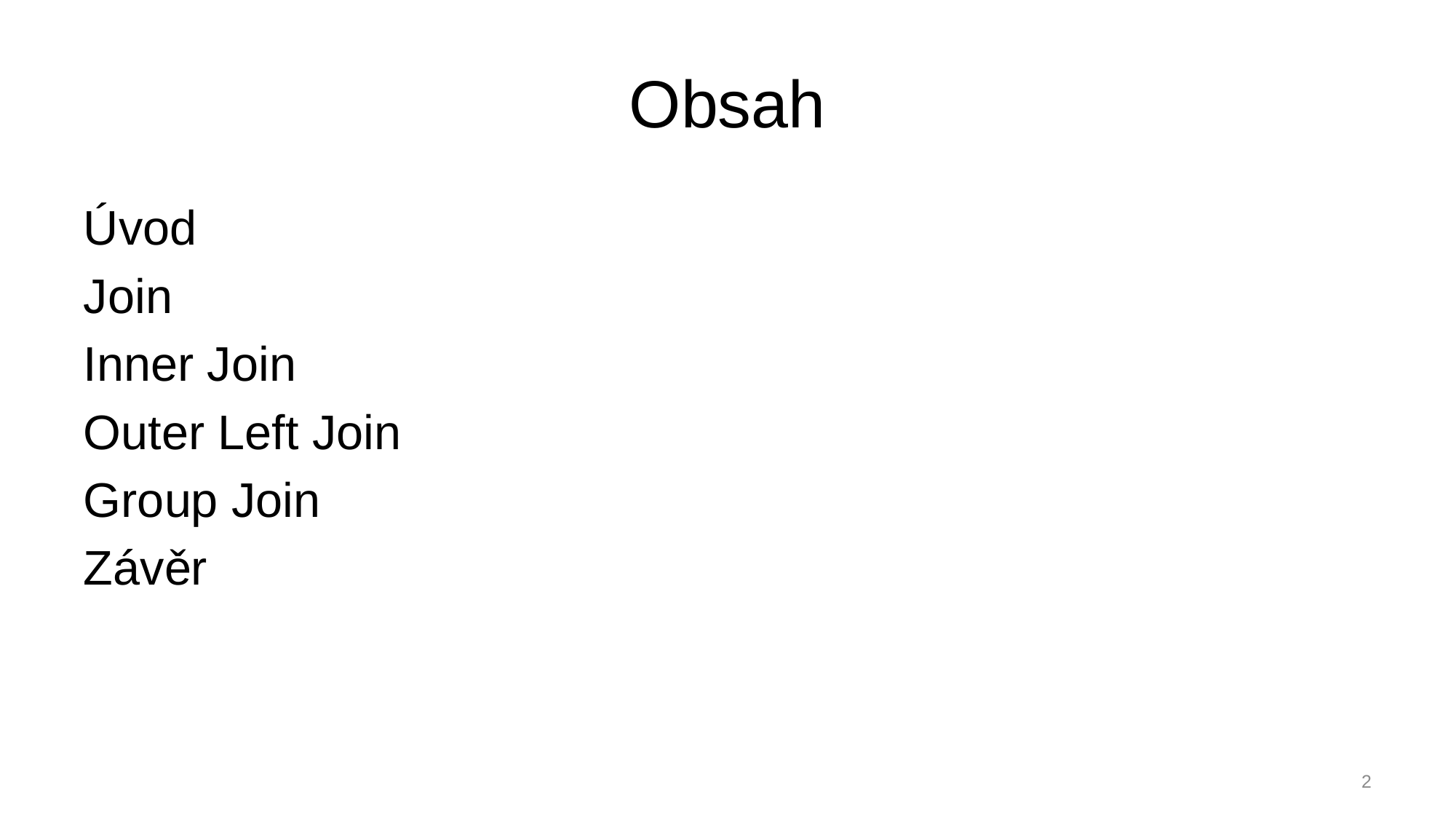

# Obsah
Úvod
Join
Inner Join
Outer Left Join
Group Join
Závěr

2